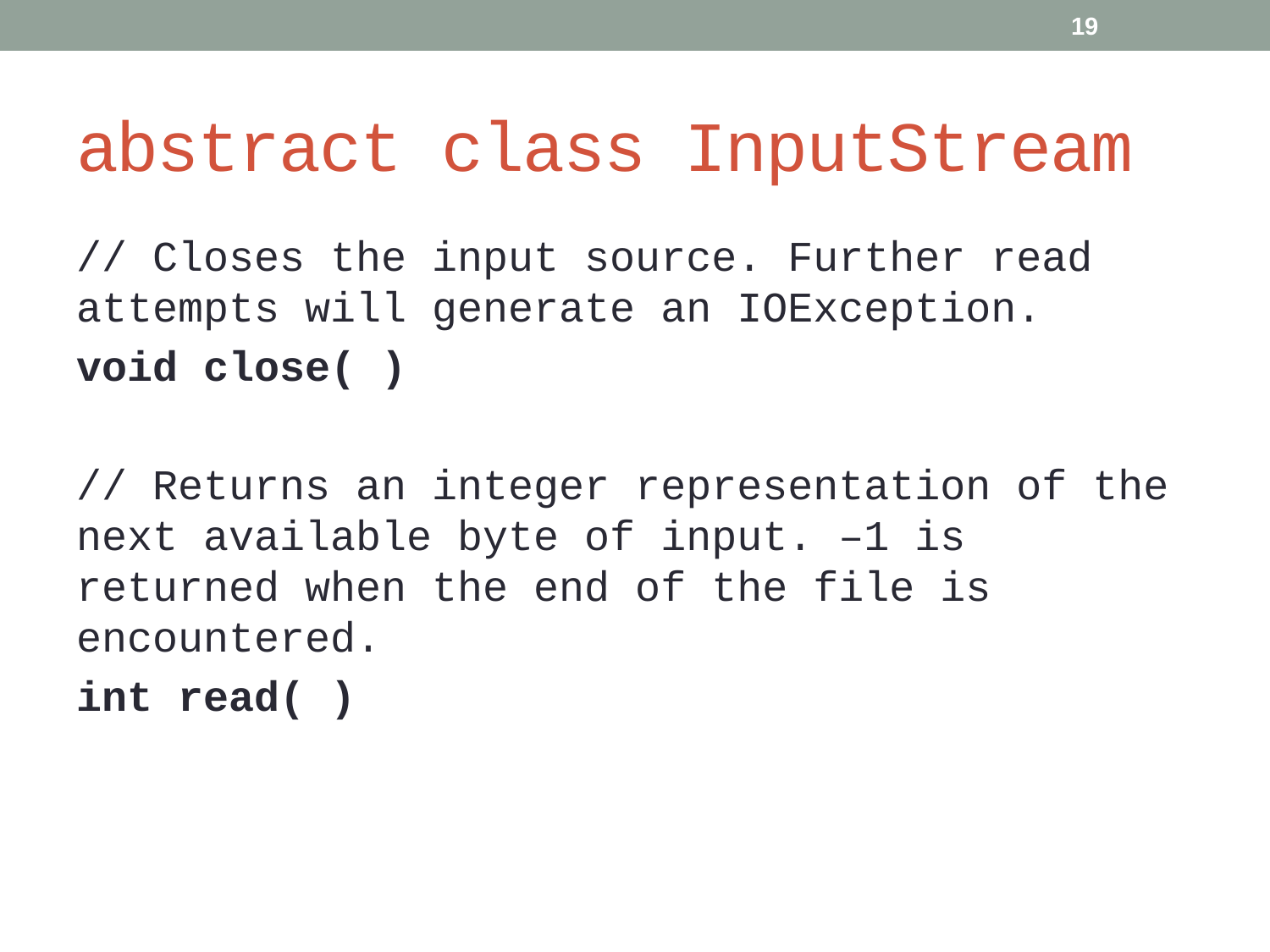

19
# abstract class InputStream
// Closes the input source. Further read attempts will generate an IOException.
void close( )

// Returns an integer representation of the next available byte of input. –1 is returned when the end of the file is encountered.
int read( )